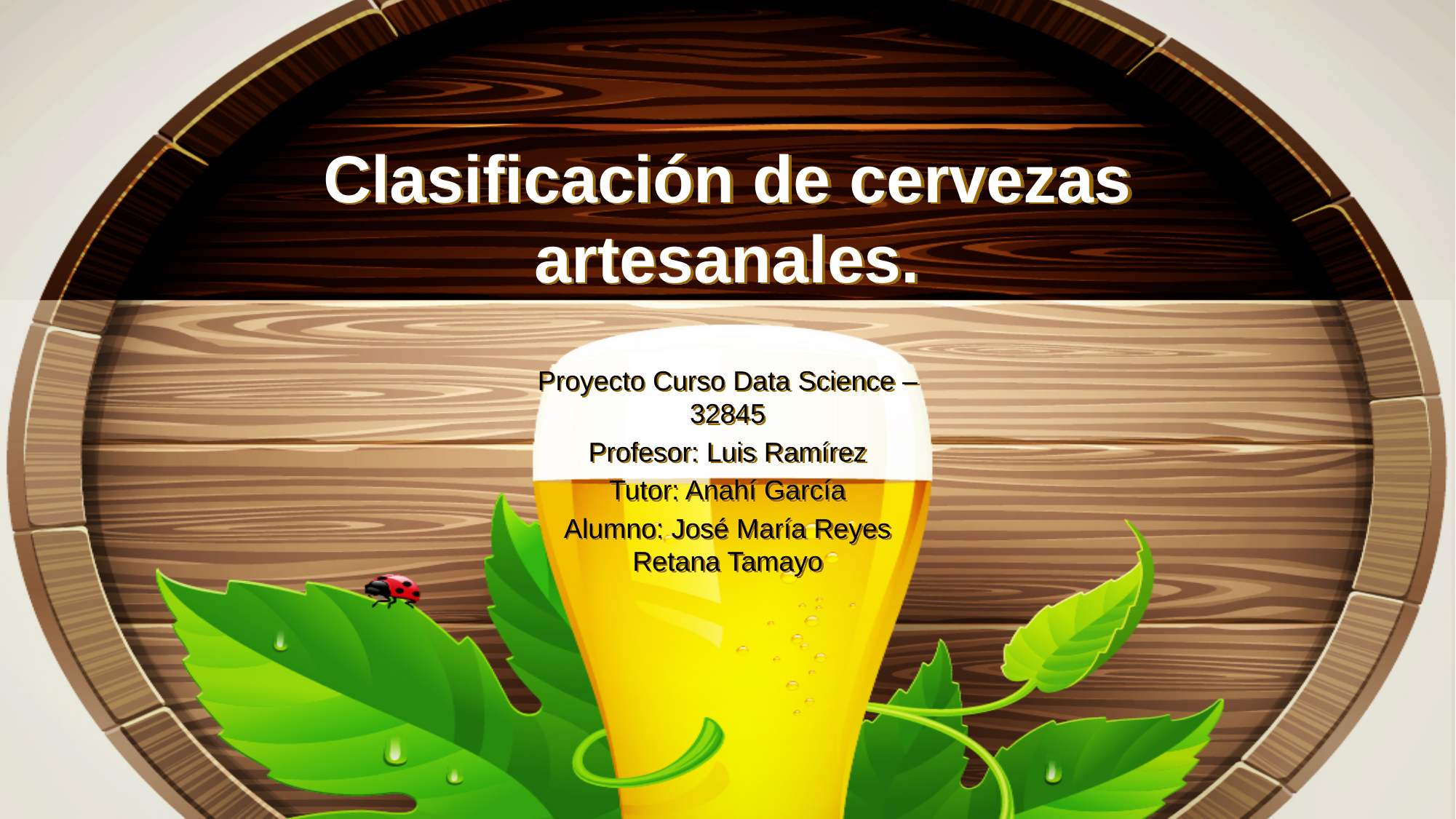

# Clasificación de cervezas artesanales.
Proyecto Curso Data Science – 32845
Profesor: Luis Ramírez
Tutor: Anahí García
Alumno: José María Reyes Retana Tamayo